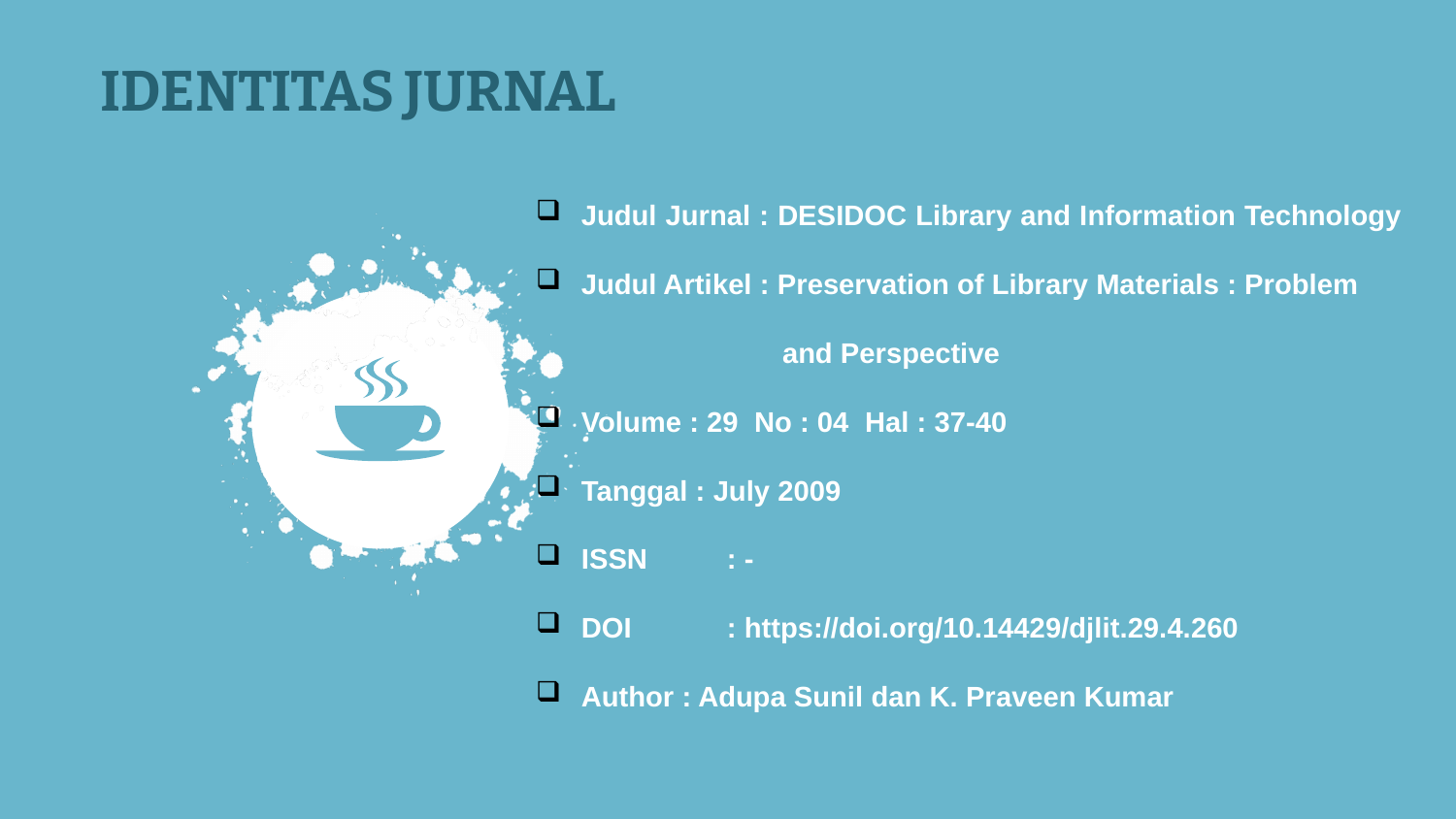

IDENTITAS JURNAL
Judul Jurnal : DESIDOC Library and Information Technology
Judul Artikel : Preservation of Library Materials : Problem
and Perspective
Volume : 29  No : 04  Hal : 37-40
Tanggal : July 2009
ISSN	: -
DOI 	: https://doi.org/10.14429/djlit.29.4.260
Author : Adupa Sunil dan K. Praveen Kumar